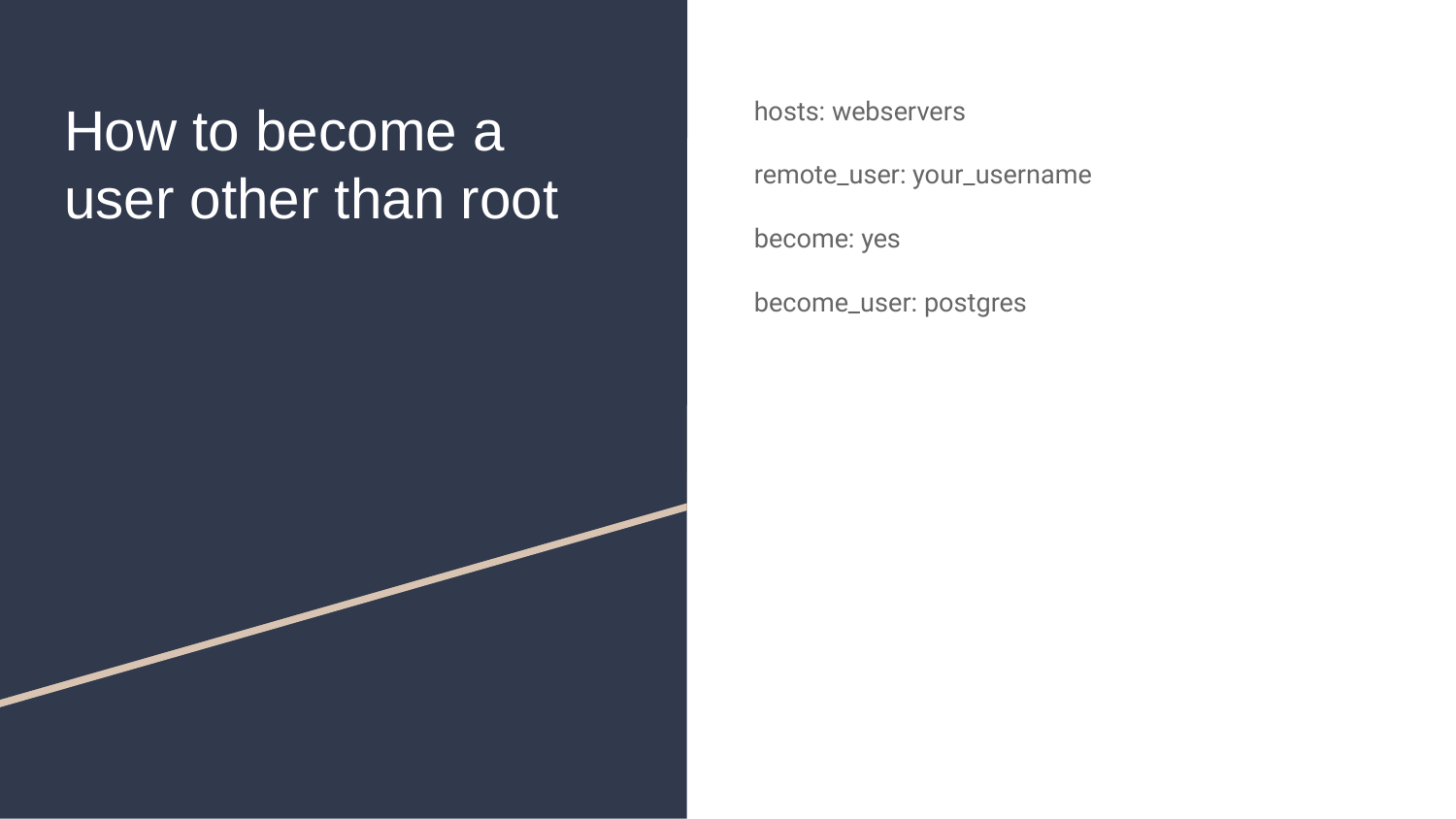

# How to become a user other than root
hosts: webservers
remote_user: your_username
become: yes
become_user: postgres